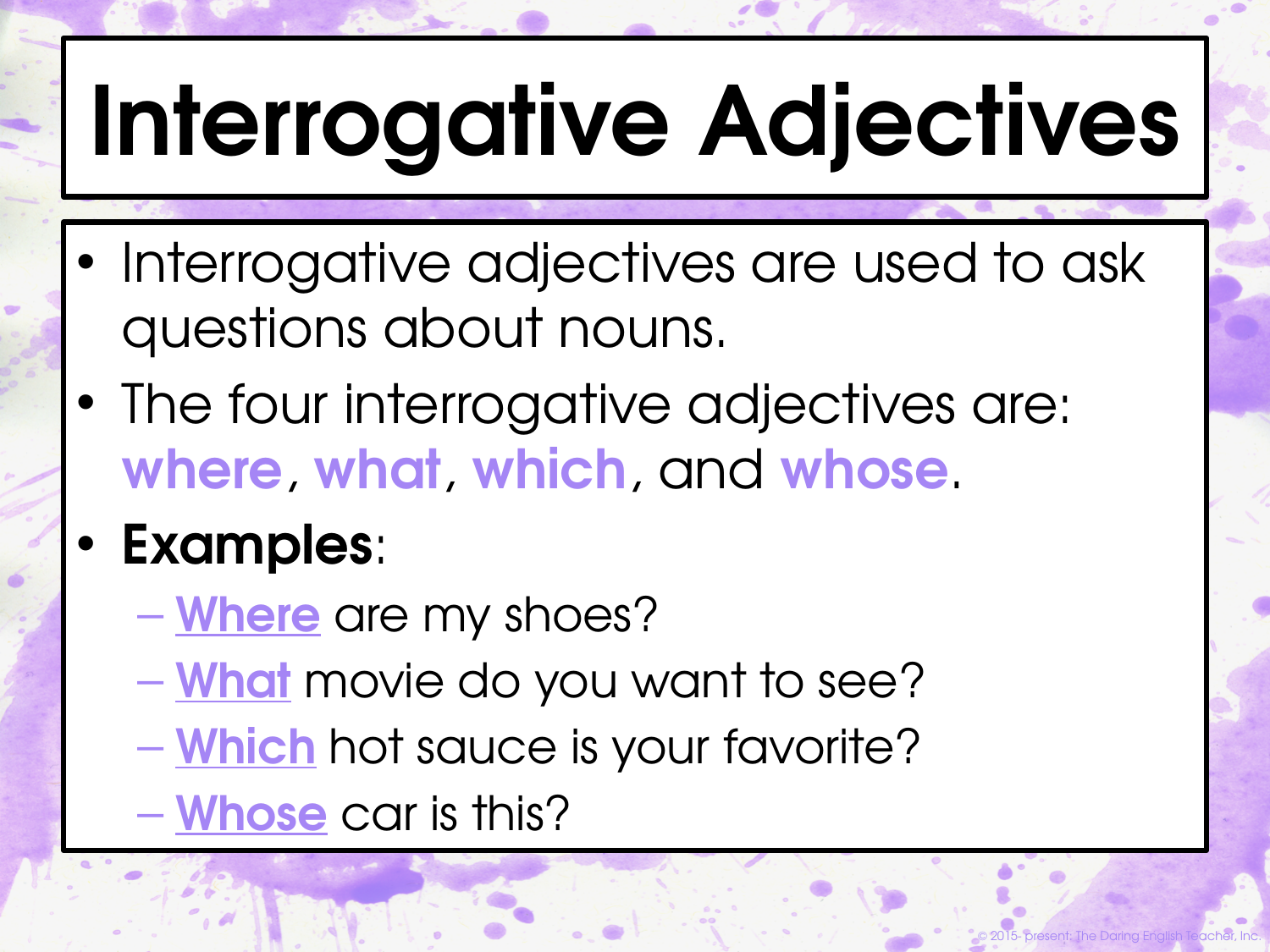

# Interrogative Adjectives
Interrogative adjectives are used to ask questions about nouns.
The four interrogative adjectives are: where, what, which, and whose.
Examples:
Where are my shoes?
What movie do you want to see?
Which hot sauce is your favorite?
Whose car is this?